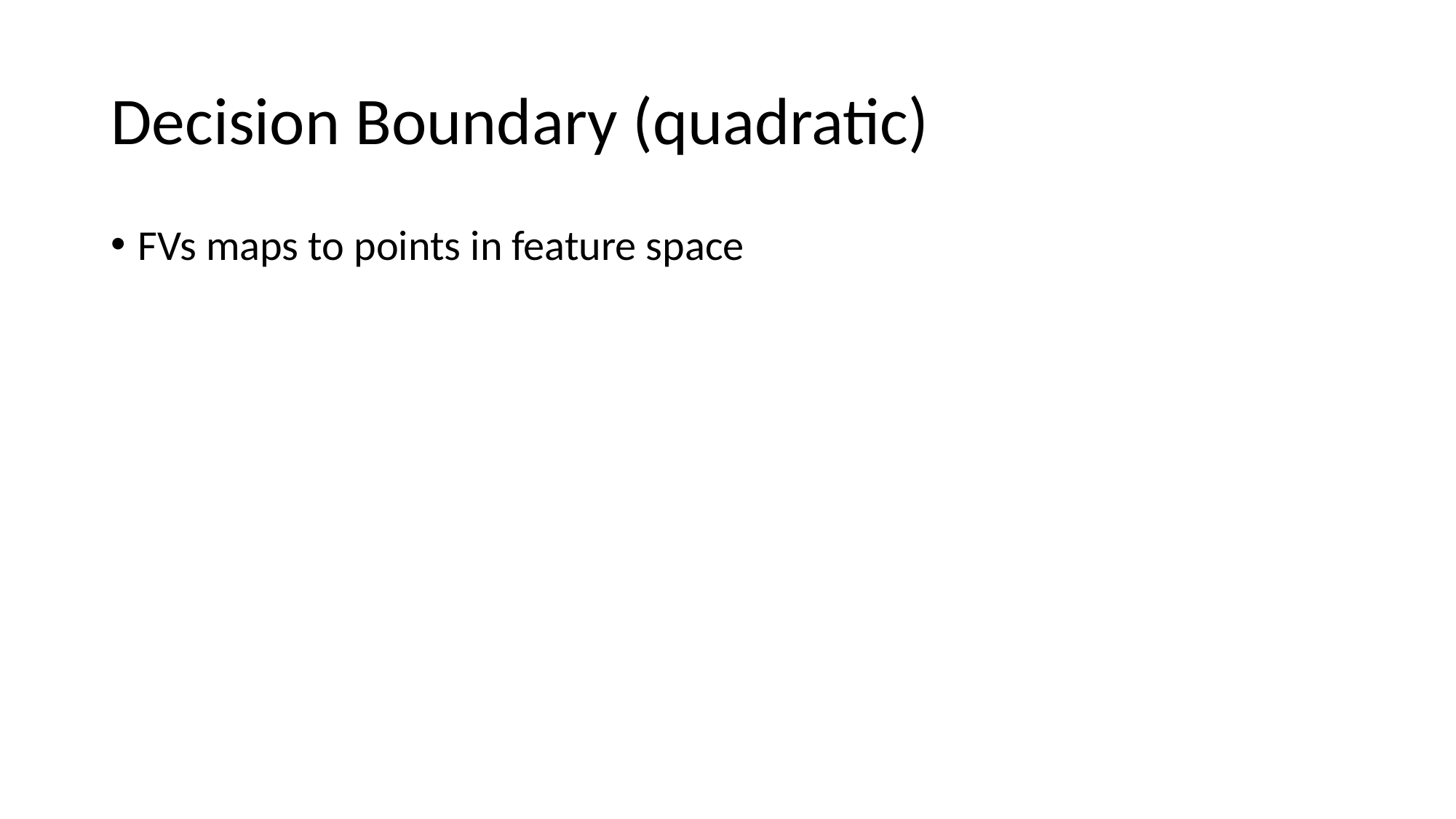

# Decision Boundary (quadratic)
FVs maps to points in feature space